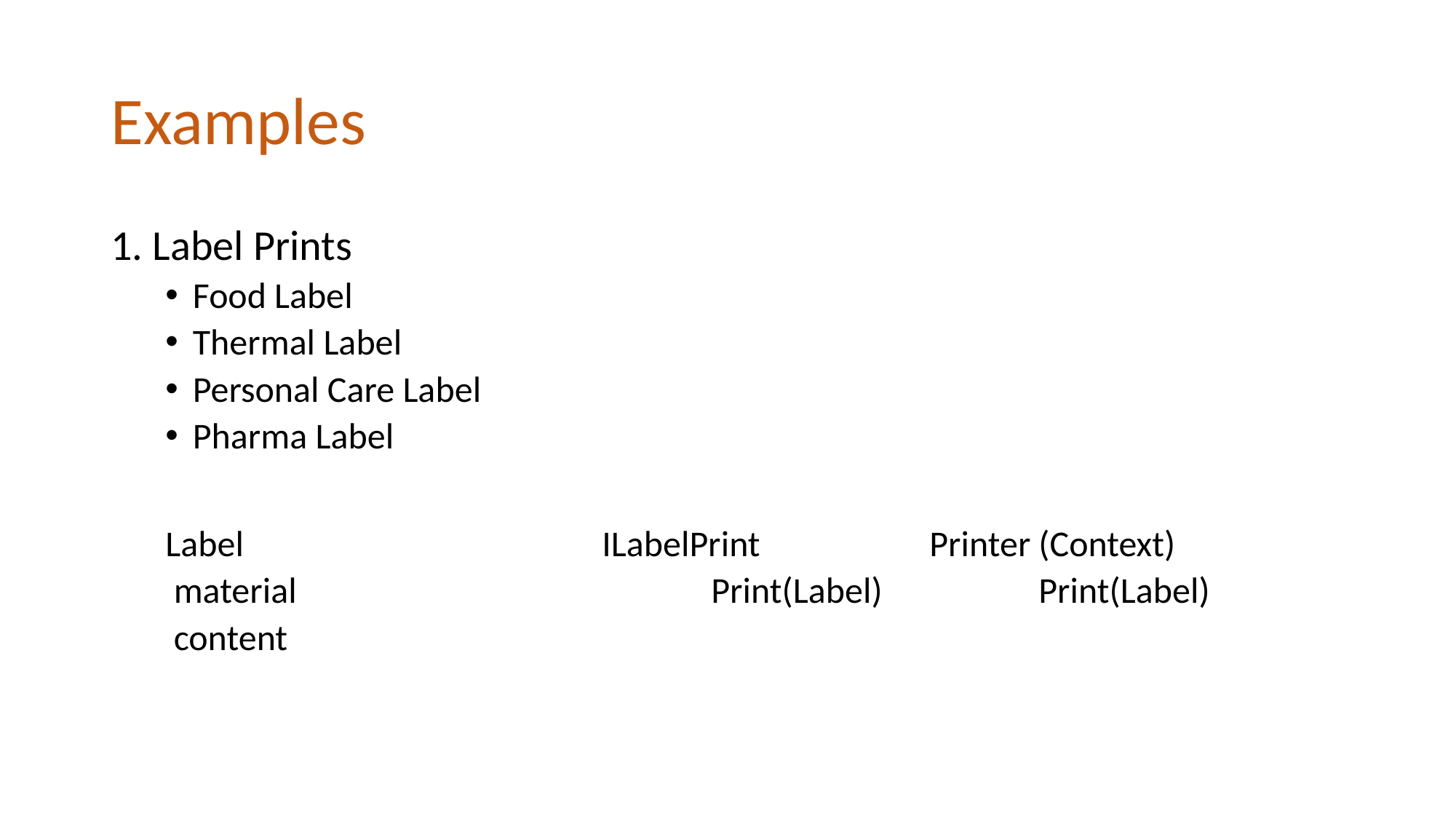

# Examples
1. Label Prints
Food Label
Thermal Label
Personal Care Label
Pharma Label

Label				ILabelPrint		Printer	(Context)
 material				Print(Label)		Print(Label)
 content